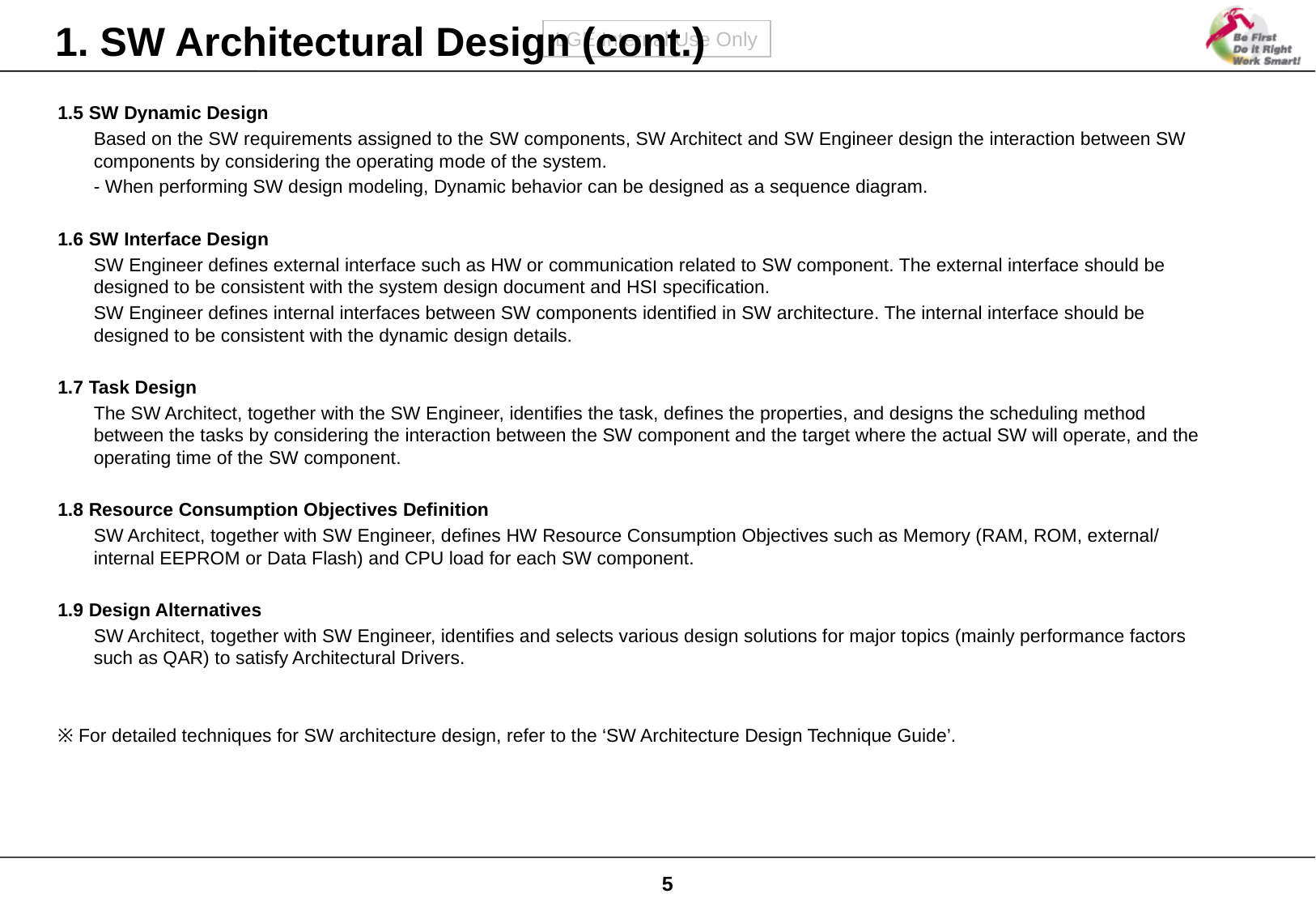

# 1. SW Architectural Design (cont.)
1.5 SW Dynamic Design
Based on the SW requirements assigned to the SW components, SW Architect and SW Engineer design the interaction between SW components by considering the operating mode of the system.
- When performing SW design modeling, Dynamic behavior can be designed as a sequence diagram.

1.6 SW Interface Design
SW Engineer defines external interface such as HW or communication related to SW component. The external interface should be designed to be consistent with the system design document and HSI specification.
SW Engineer defines internal interfaces between SW components identified in SW architecture. The internal interface should be designed to be consistent with the dynamic design details.

1.7 Task Design
The SW Architect, together with the SW Engineer, identifies the task, defines the properties, and designs the scheduling method between the tasks by considering the interaction between the SW component and the target where the actual SW will operate, and the operating time of the SW component.

1.8 Resource Consumption Objectives Definition
SW Architect, together with SW Engineer, defines HW Resource Consumption Objectives such as Memory (RAM, ROM, external/internal EEPROM or Data Flash) and CPU load for each SW component.

1.9 Design Alternatives
SW Architect, together with SW Engineer, identifies and selects various design solutions for major topics (mainly performance factors such as QAR) to satisfy Architectural Drivers.

※ For detailed techniques for SW architecture design, refer to the ‘SW Architecture Design Technique Guide’.

5